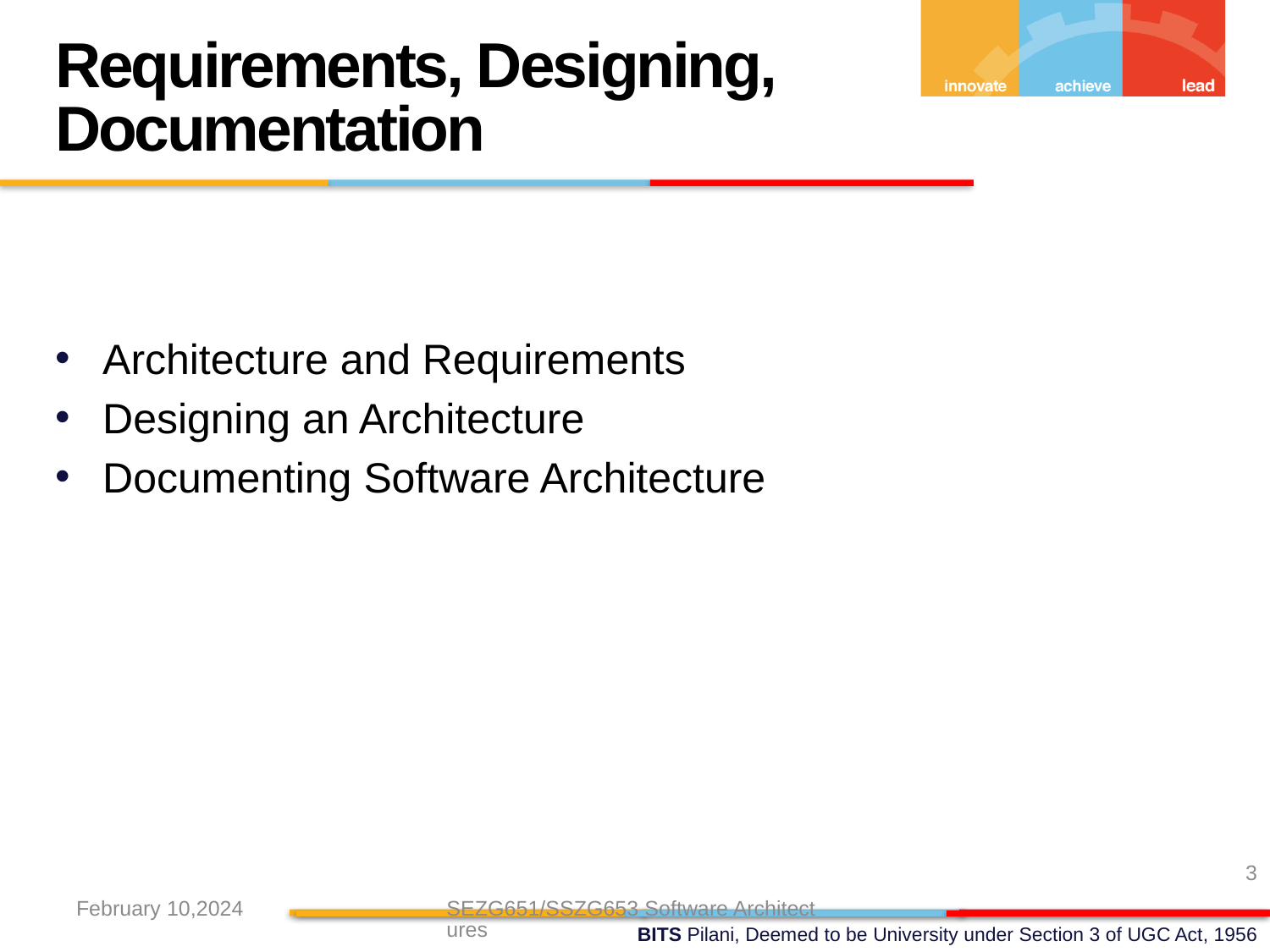

Requirements, Designing, Documentation

Architecture and Requirements
Designing an Architecture
Documenting Software Architecture

3
February 10,2024
SEZG651/SSZG653 Software Architectures